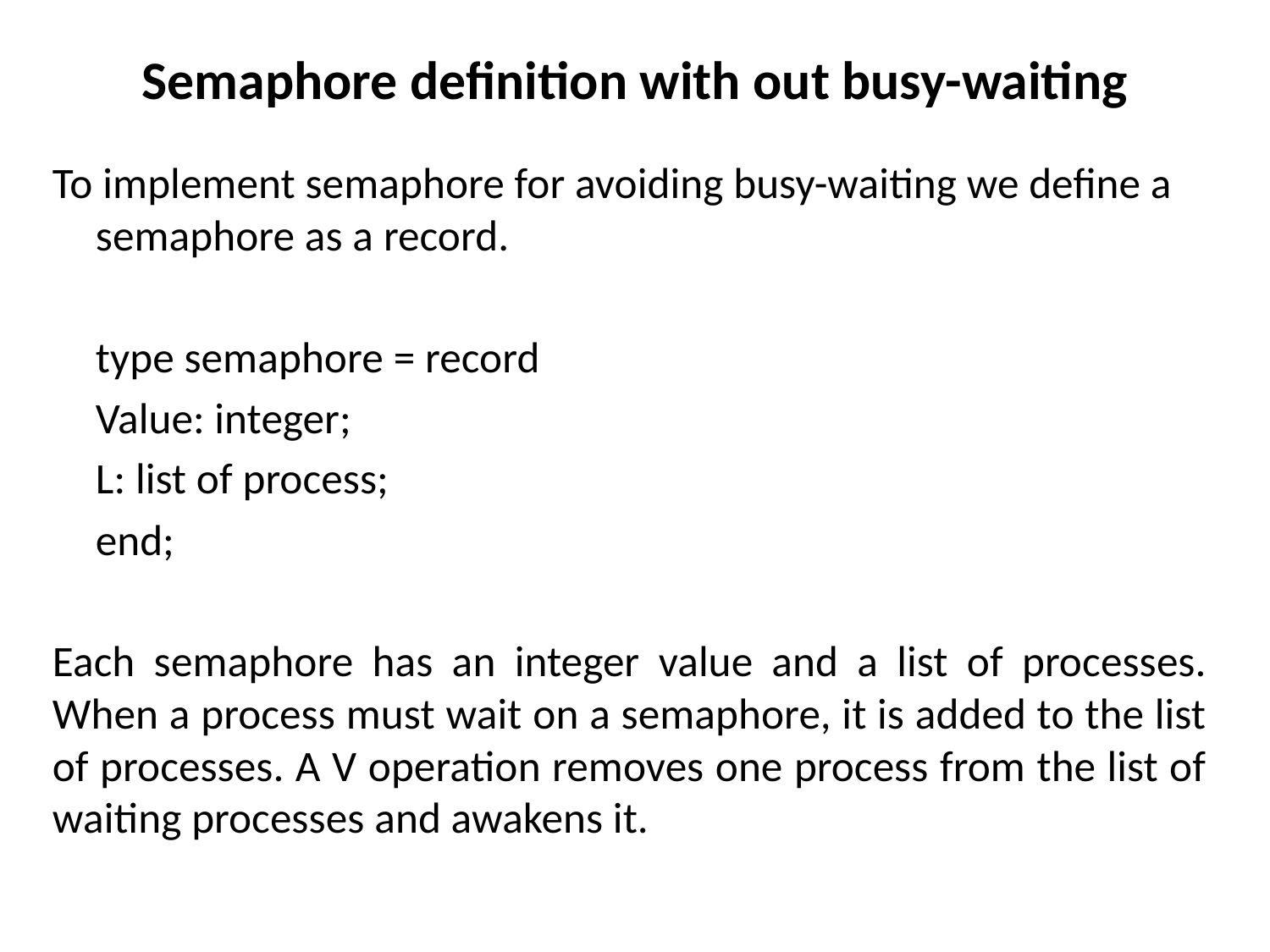

# Semaphore definition with out busy-waiting
To implement semaphore for avoiding busy-waiting we define a semaphore as a record.

		type semaphore = record
						Value: integer;
						L: list of process;
						end;

Each semaphore has an integer value and a list of processes. When a process must wait on a semaphore, it is added to the list of processes. A V operation removes one process from the list of waiting processes and awakens it.